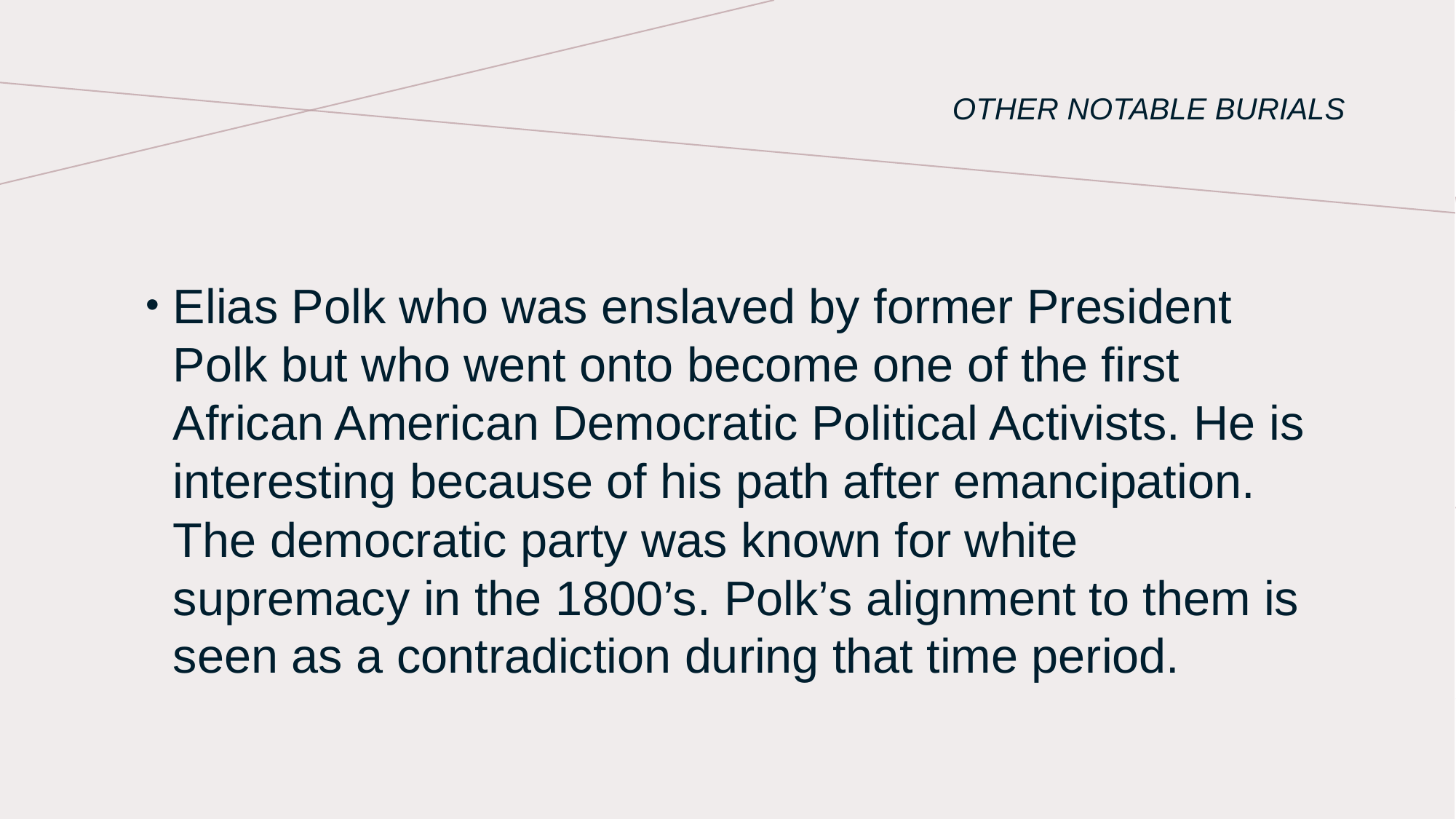

# Other Notable Burials
Elias Polk who was enslaved by former President Polk but who went onto become one of the first African American Democratic Political Activists. He is interesting because of his path after emancipation. The democratic party was known for white supremacy in the 1800’s. Polk’s alignment to them is seen as a contradiction during that time period.